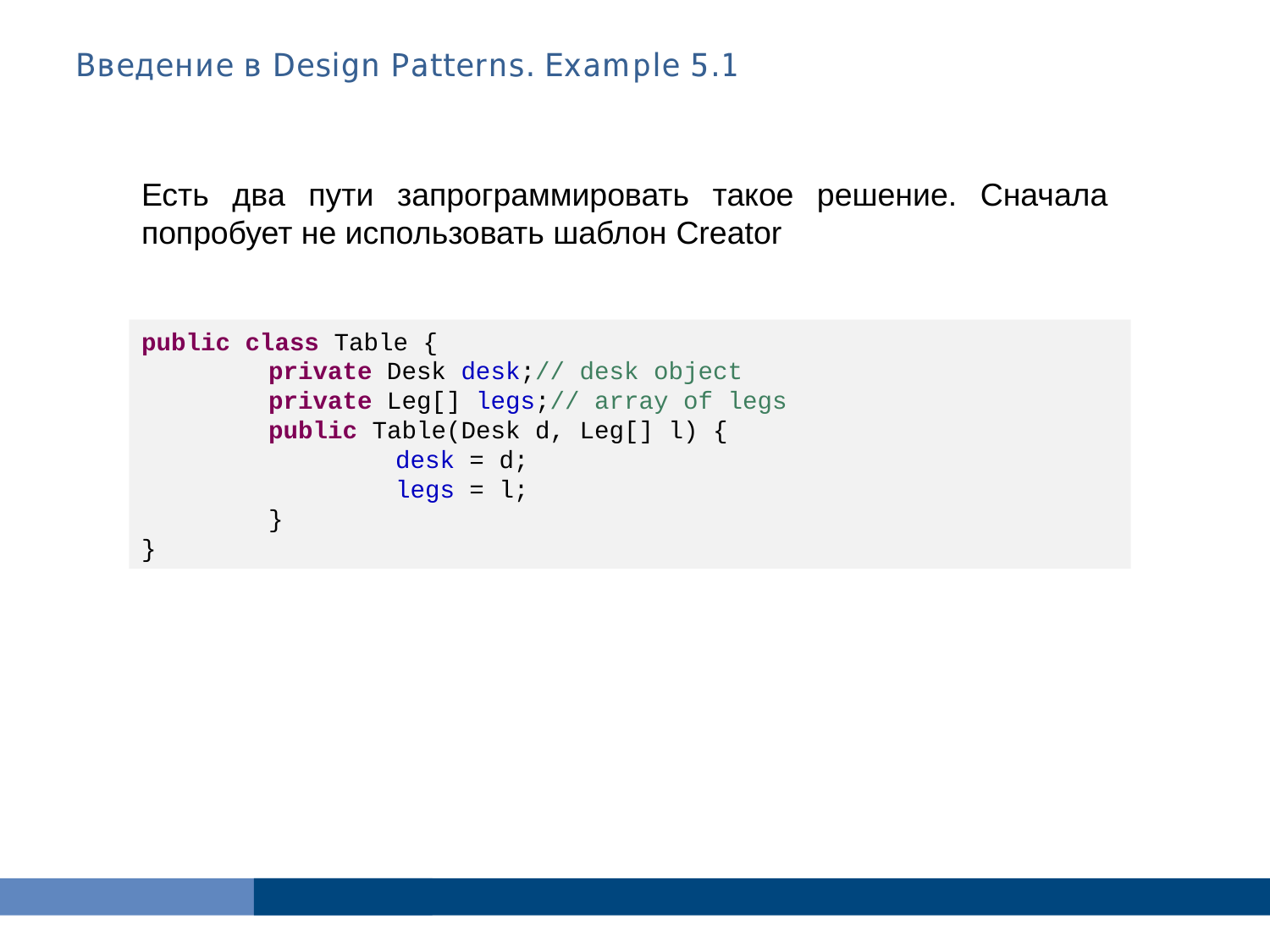

Введение в Design Patterns. Example 5.1
Есть два пути запрограммировать такое решение. Сначала попробует не использовать шаблон Creator
public class Table {
	private Desk desk;// desk object
	private Leg[] legs;// array of legs
	public Table(Desk d, Leg[] l) {
		desk = d;
		legs = l;
	}
}